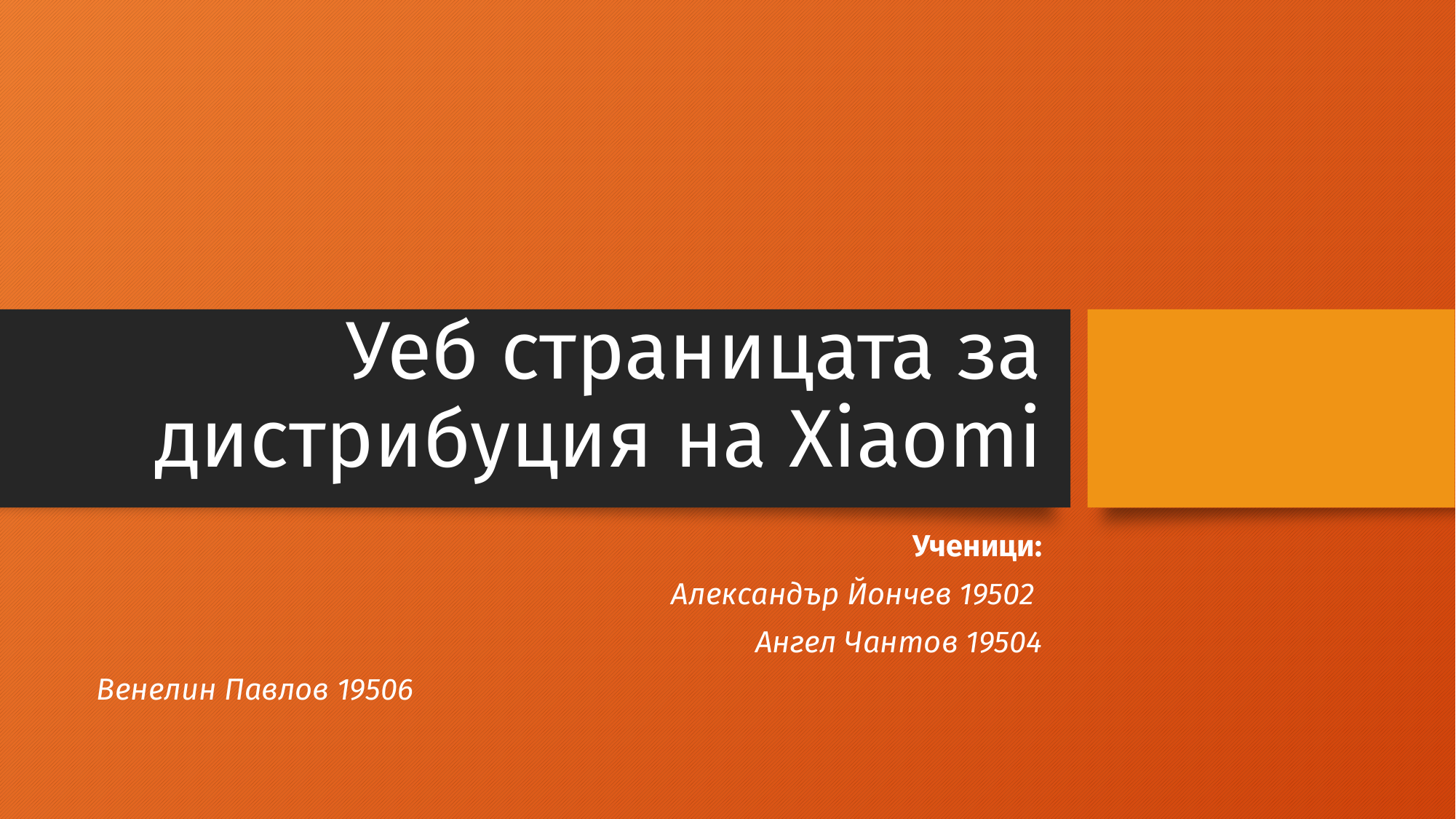

# Уеб страницата за дистрибуция на Xiaomi
Ученици:
Александър Йончев 19502
Ангел Чантов 19504
Венелин Павлов 19506